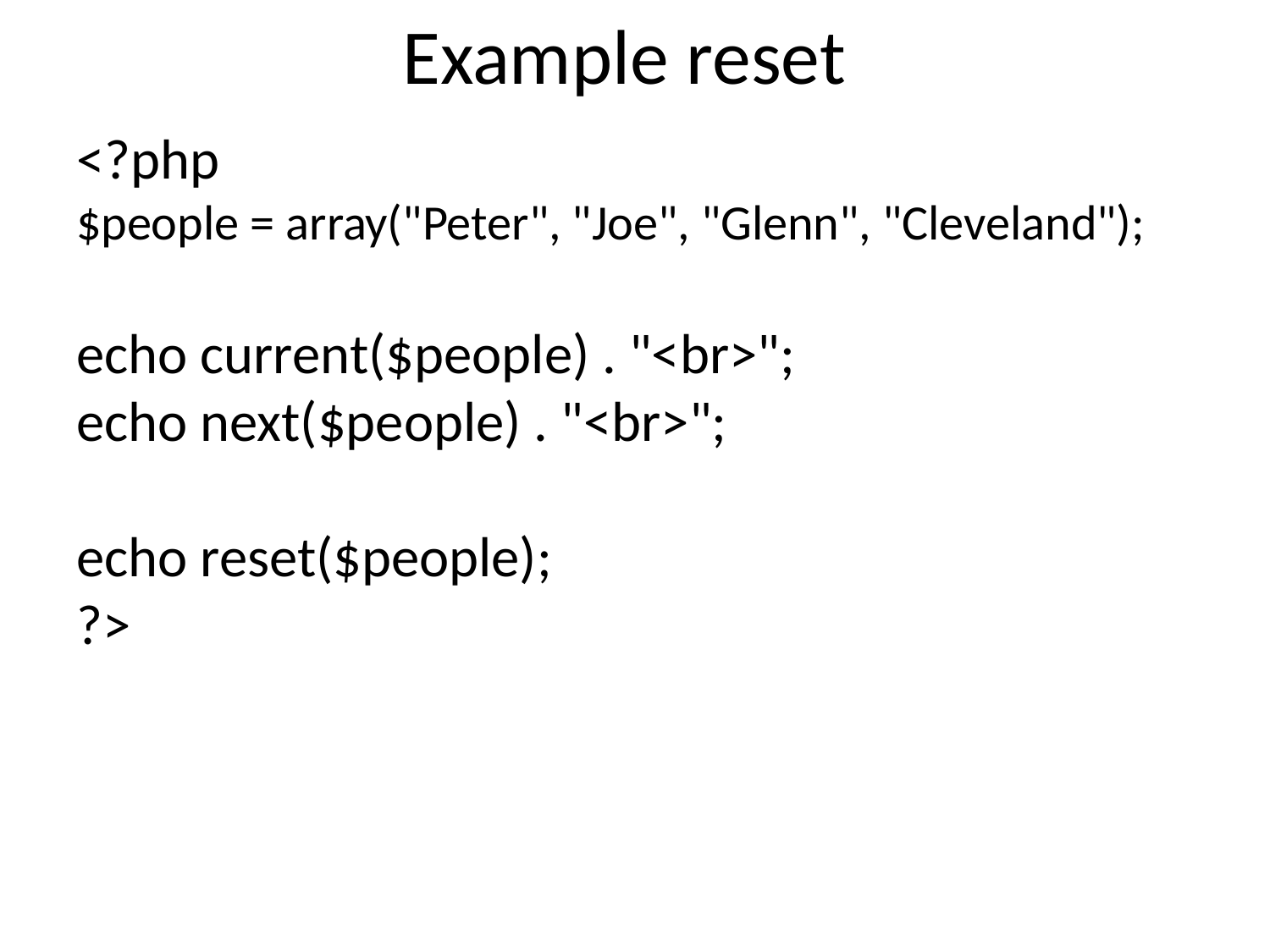

# Example reset
<?php
$people = array("Peter", "Joe", "Glenn", "Cleveland");
echo current($people) . "<br>";
echo next($people) . "<br>";
echo reset($people);
?>